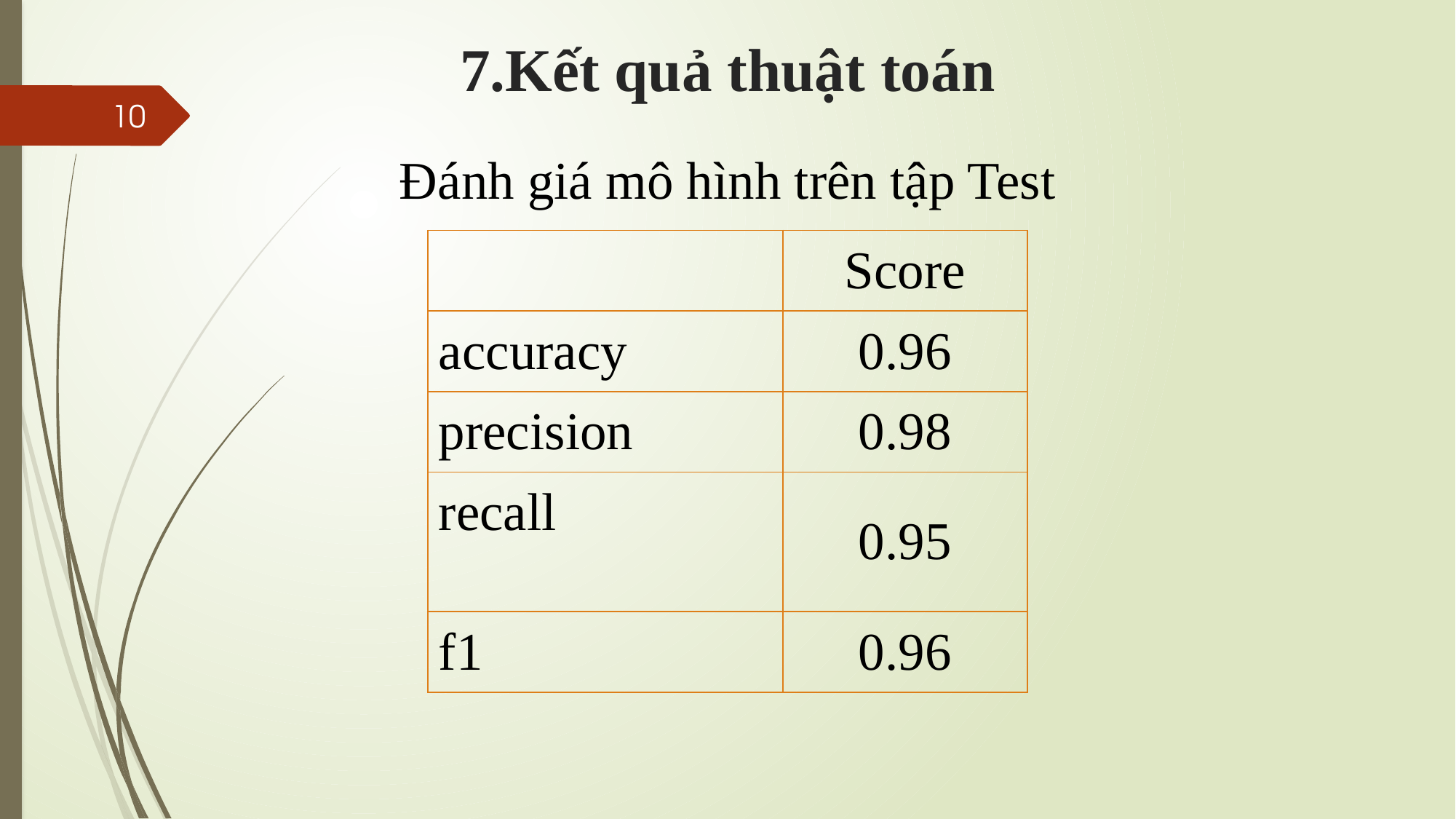

7.Kết quả thuật toán
10
Đánh giá mô hình trên tập Test
|  | Score |
| --- | --- |
| accuracy | 0.96 |
| precision | 0.98 |
| recall | 0.95 |
| f1 | 0.96 |